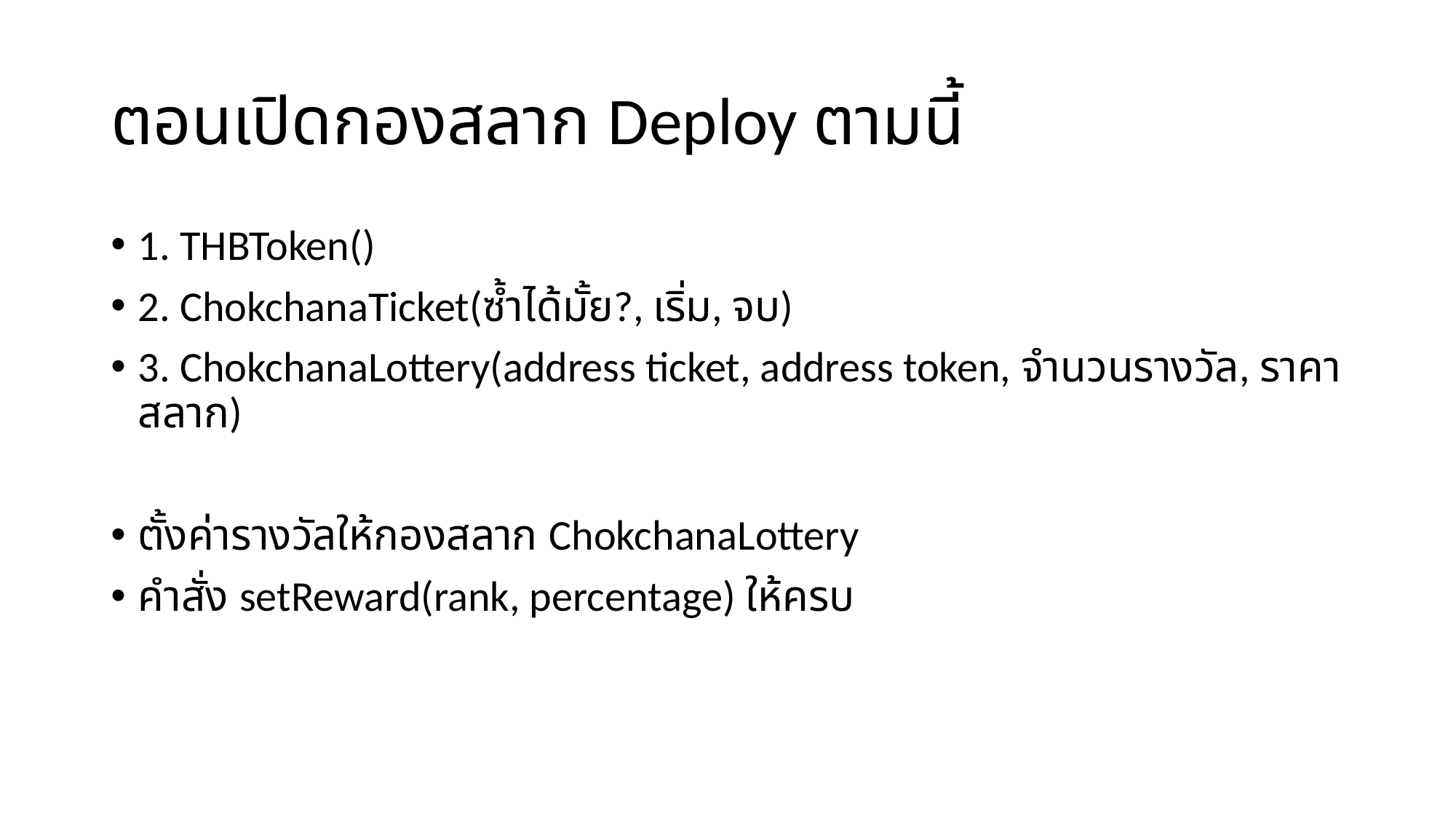

# ตอนเปิดกองสลาก Deploy ตามนี้
1. THBToken()
2. ChokchanaTicket(ซ้ำได้มั้ย?, เริ่ม, จบ)
3. ChokchanaLottery(address ticket, address token, จำนวนรางวัล, ราคาสลาก)

ตั้งค่ารางวัลให้กองสลาก ChokchanaLottery
คำสั่ง setReward(rank, percentage) ให้ครบ